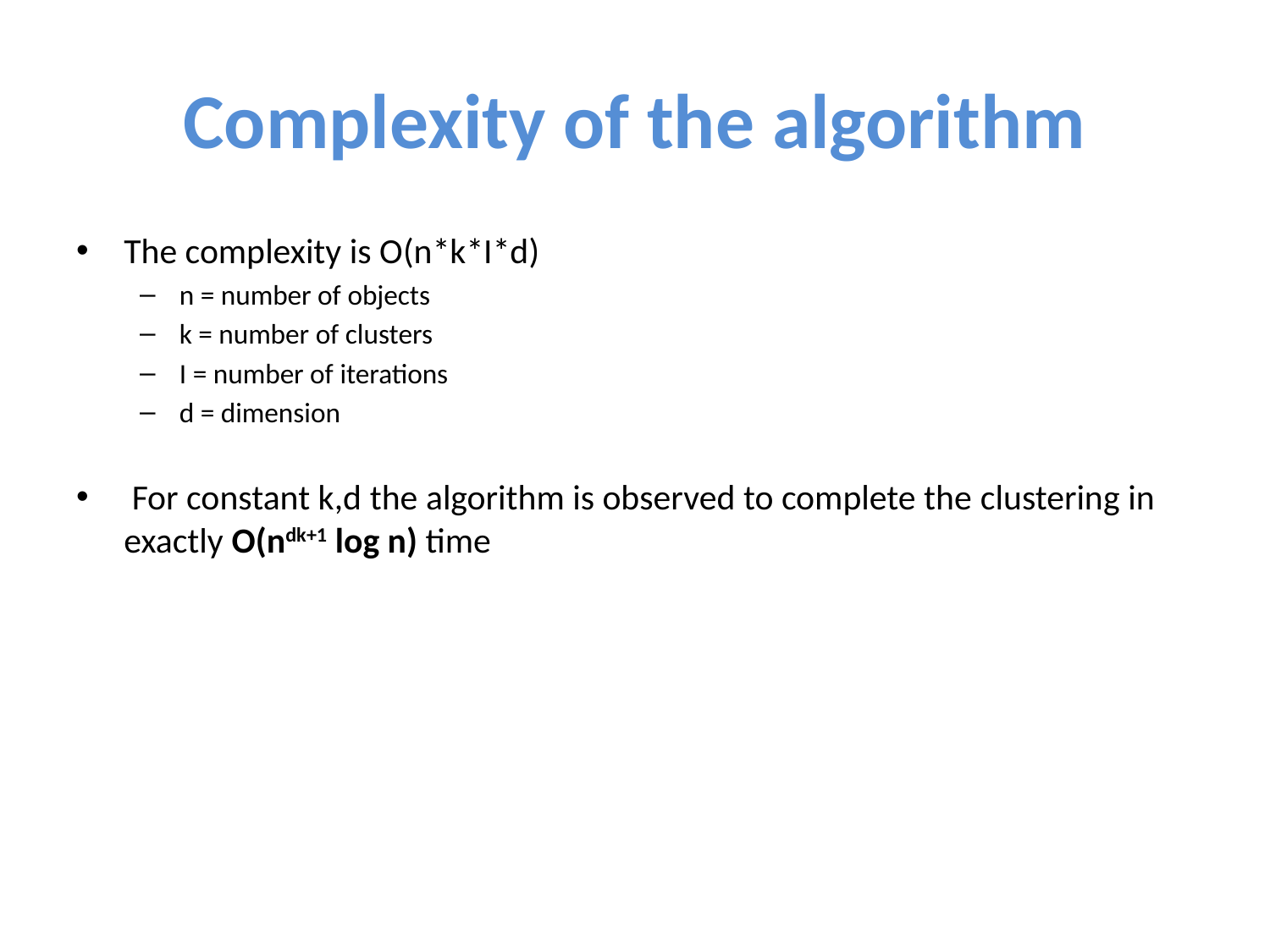

# Complexity of the algorithm
The complexity is O(n*k*I*d)
n = number of objects
k = number of clusters
I = number of iterations
d = dimension

 For constant k,d the algorithm is observed to complete the clustering in exactly O(ndk+1 log n) time